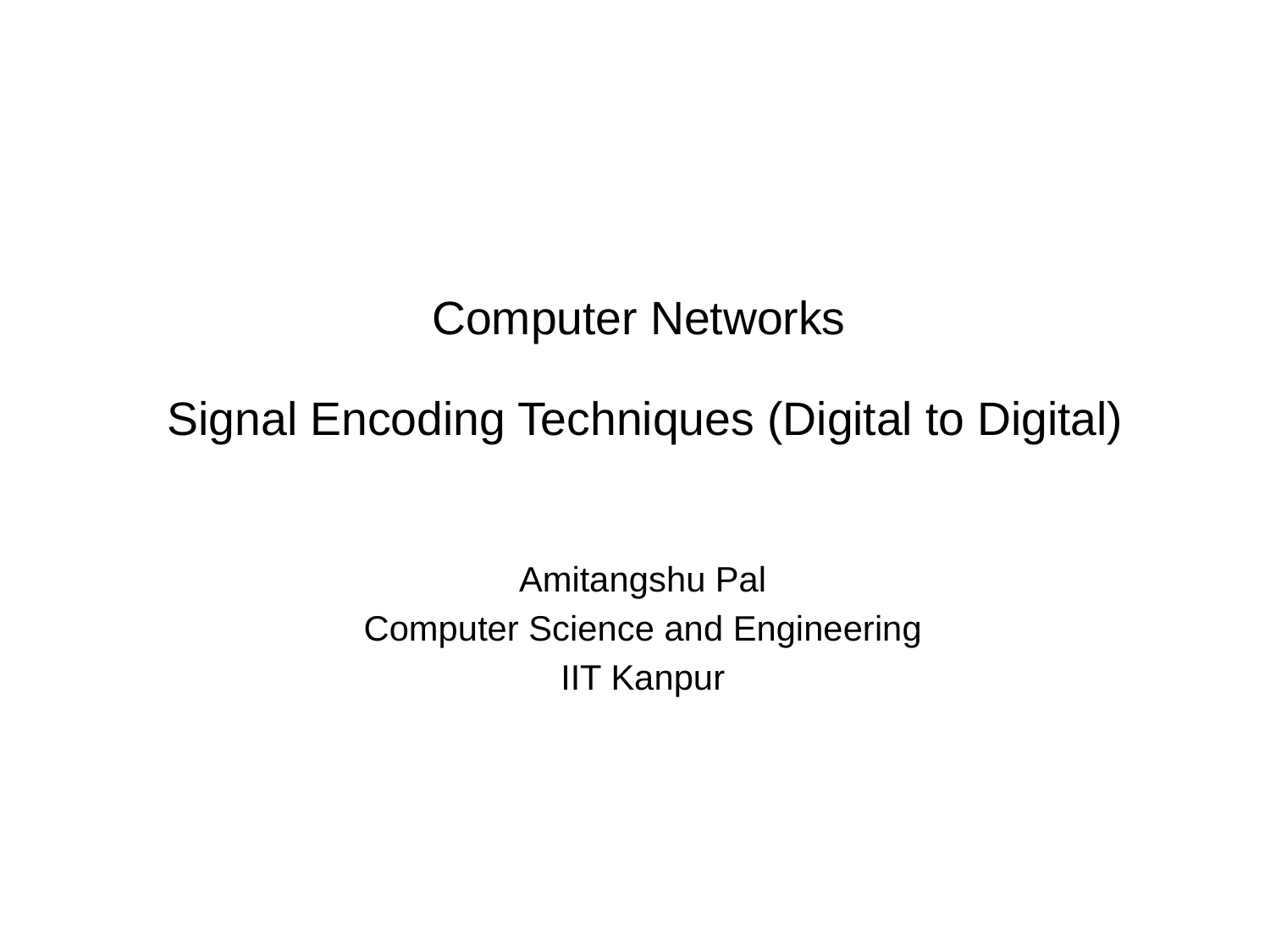

# Computer Networks Signal Encoding Techniques (Digital to Digital)
Amitangshu Pal
Computer Science and Engineering
IIT Kanpur